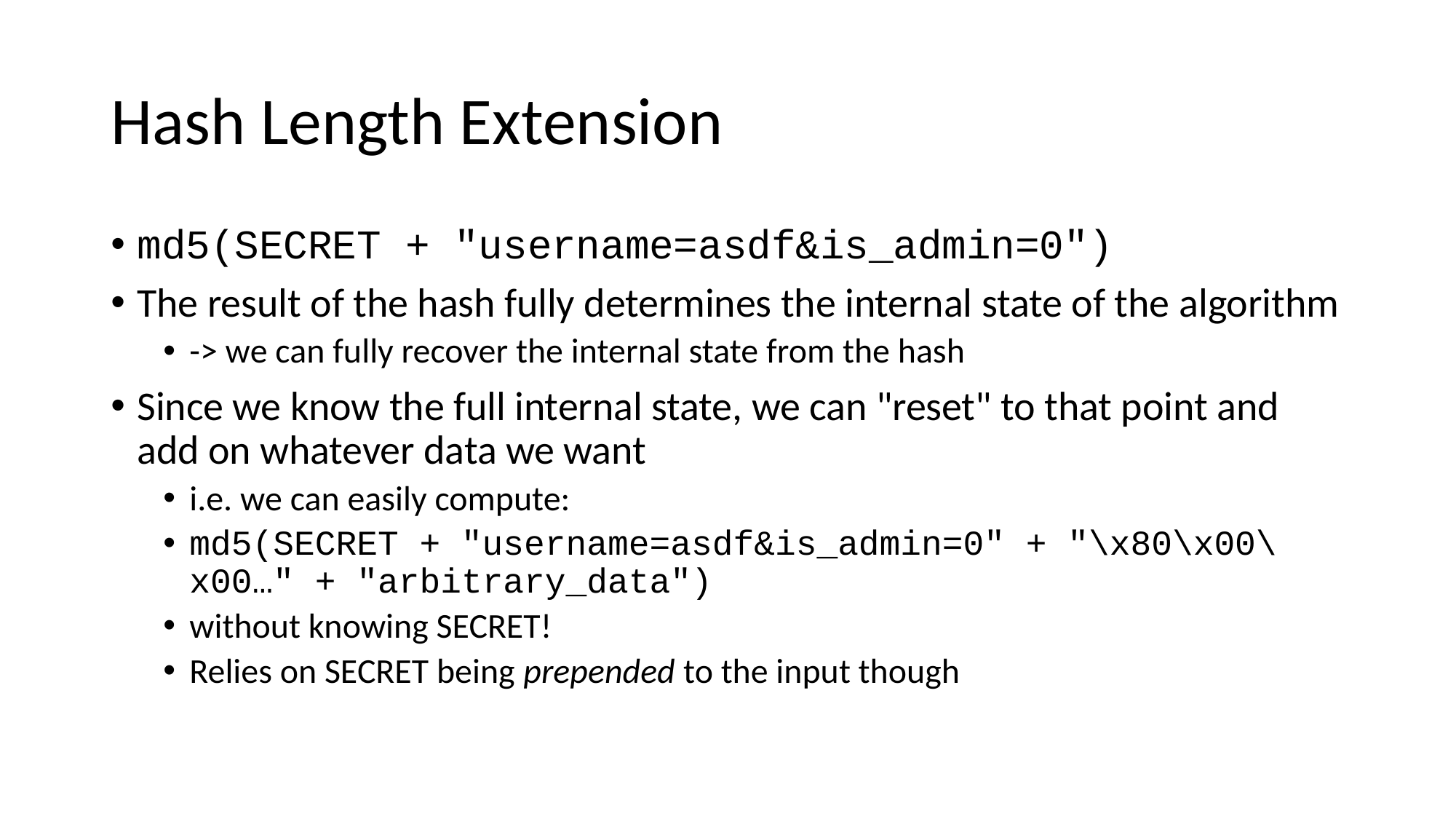

# Hash Length Extension
md5(SECRET + "username=asdf&is_admin=0")
The result of the hash fully determines the internal state of the algorithm
-> we can fully recover the internal state from the hash
Since we know the full internal state, we can "reset" to that point and add on whatever data we want
i.e. we can easily compute:
md5(SECRET + "username=asdf&is_admin=0" + "\x80\x00\x00…" + "arbitrary_data")
without knowing SECRET!
Relies on SECRET being prepended to the input though